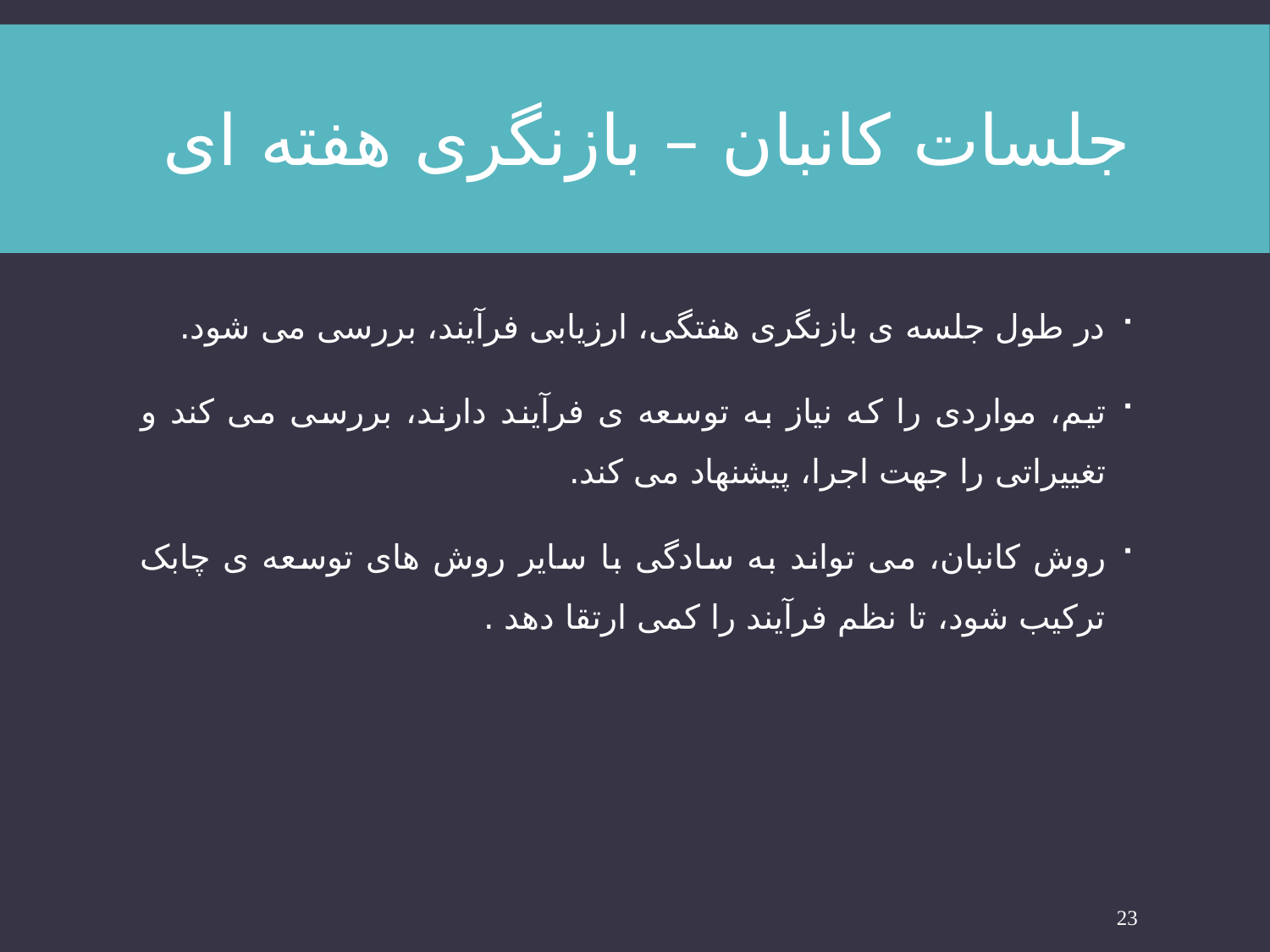

# جلسات کانبان – بازنگری هفته ای
در طول جلسه ی بازنگری هفتگی، ارزیابی فرآیند، بررسی می شود.
تیم، مواردی را که نیاز به توسعه ی فرآیند دارند، بررسی می کند و تغییراتی را جهت اجرا، پیشنهاد می کند.
روش کانبان، می تواند به سادگی با سایر روش های توسعه ی چابک ترکیب شود، تا نظم فرآیند را کمی ارتقا دهد .

23